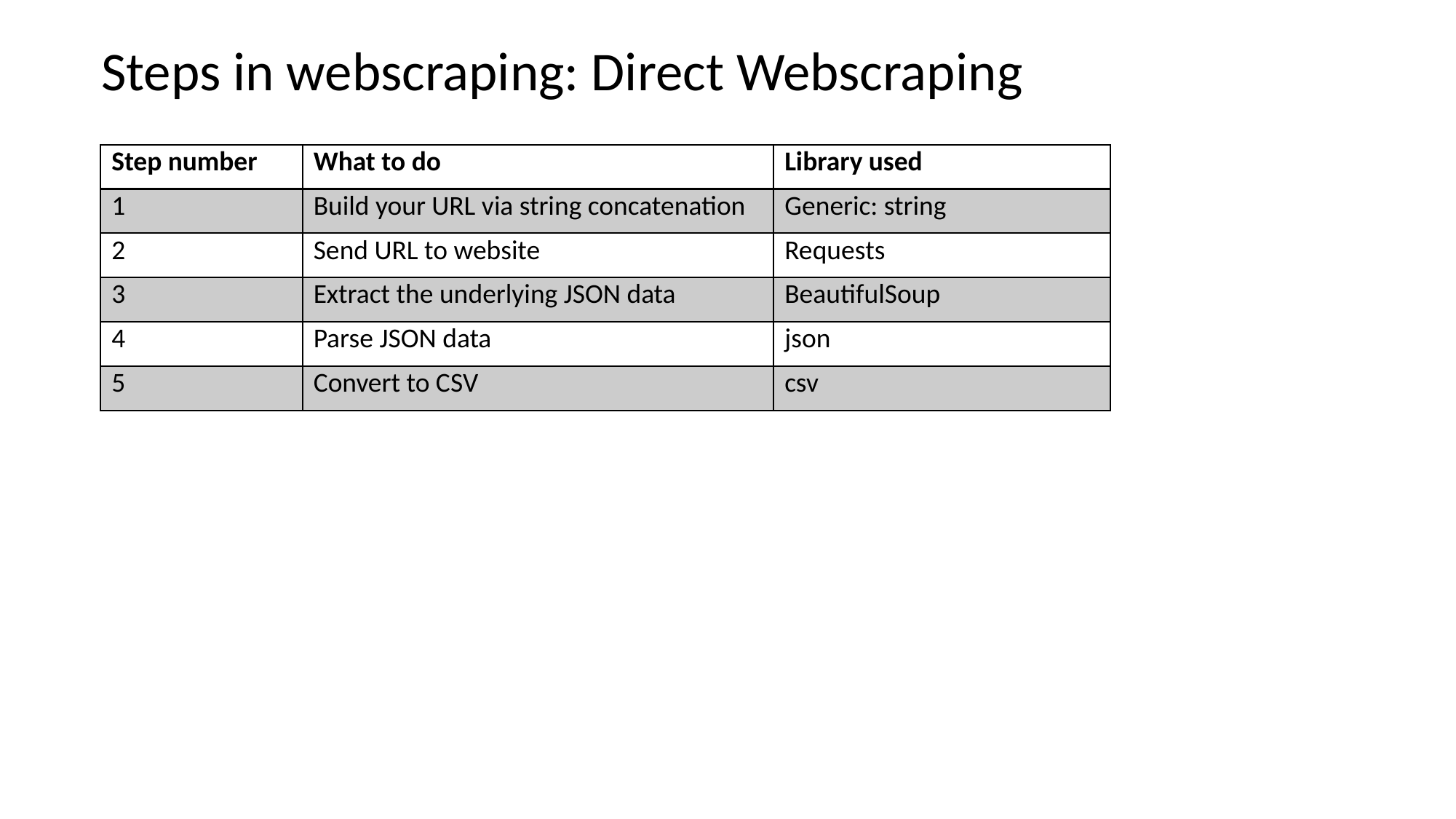

Steps in webscraping: Direct Webscraping
| Step number | What to do | Library used |
| --- | --- | --- |
| 1 | Build your URL via string concatenation | Generic: string |
| 2 | Send URL to website | Requests |
| 3 | Extract the underlying JSON data | BeautifulSoup |
| 4 | Parse JSON data | json |
| 5 | Convert to CSV | csv |